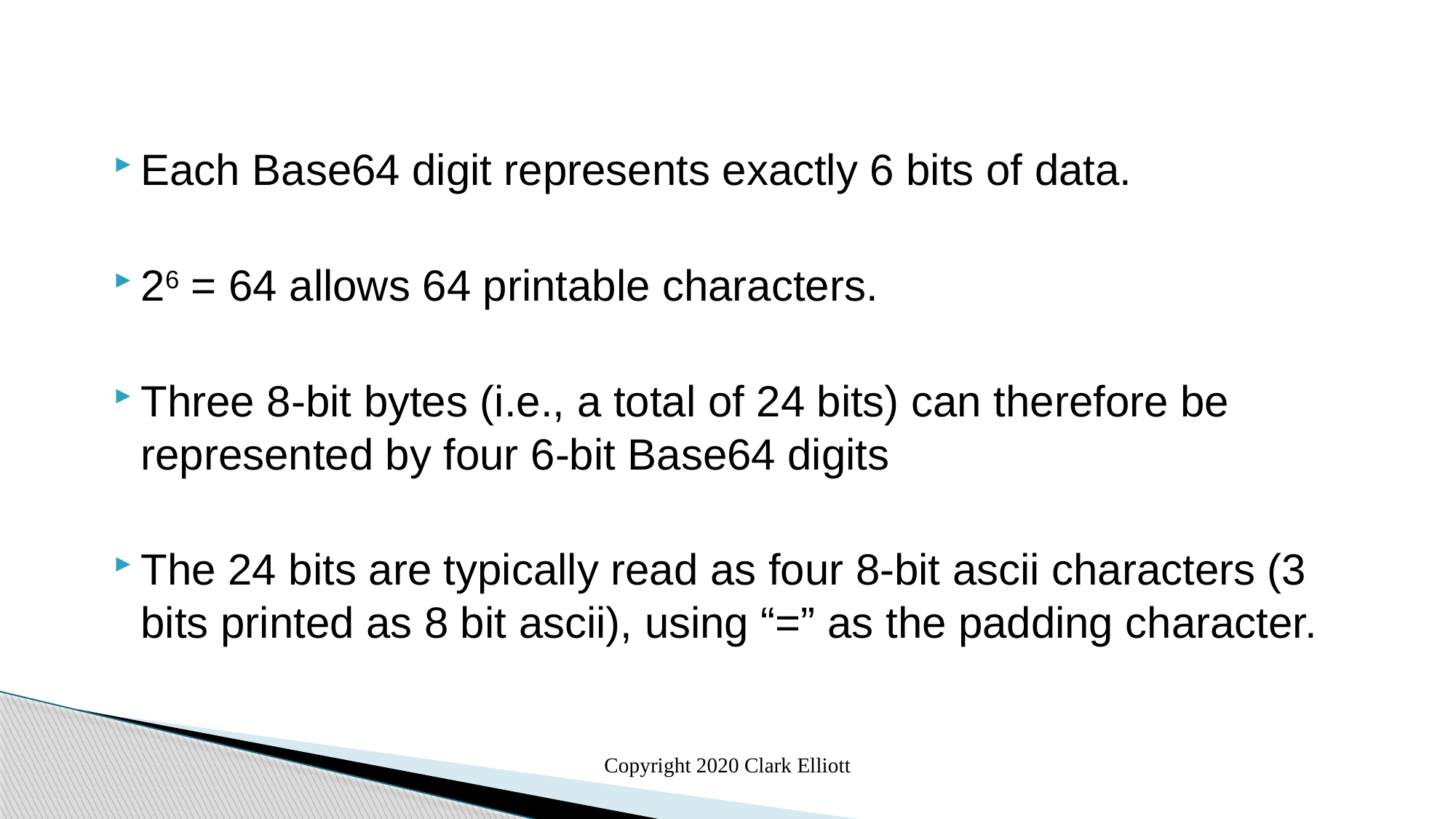

Each Base64 digit represents exactly 6 bits of data.

26 = 64 allows 64 printable characters.

Three 8-bit bytes (i.e., a total of 24 bits) can therefore be represented by four 6-bit Base64 digits

The 24 bits are typically read as four 8-bit ascii characters (3 bits printed as 8 bit ascii), using “=” as the padding character.
Copyright 2020 Clark Elliott